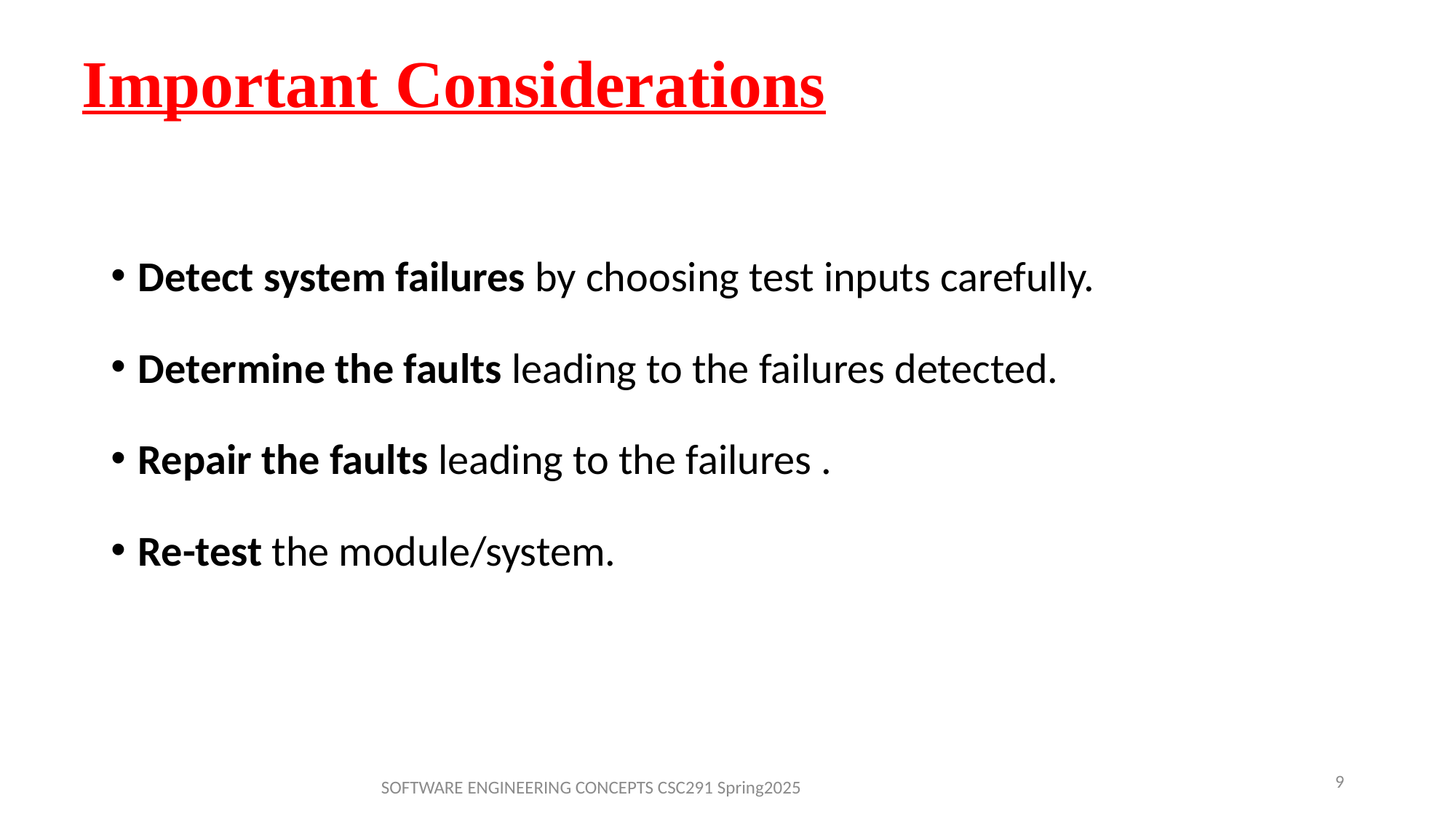

# Important Considerations
Detect system failures by choosing test inputs carefully.
Determine the faults leading to the failures detected.
Repair the faults leading to the failures .
Re-test the module/system.
9
SOFTWARE ENGINEERING CONCEPTS CSC291 Spring2025